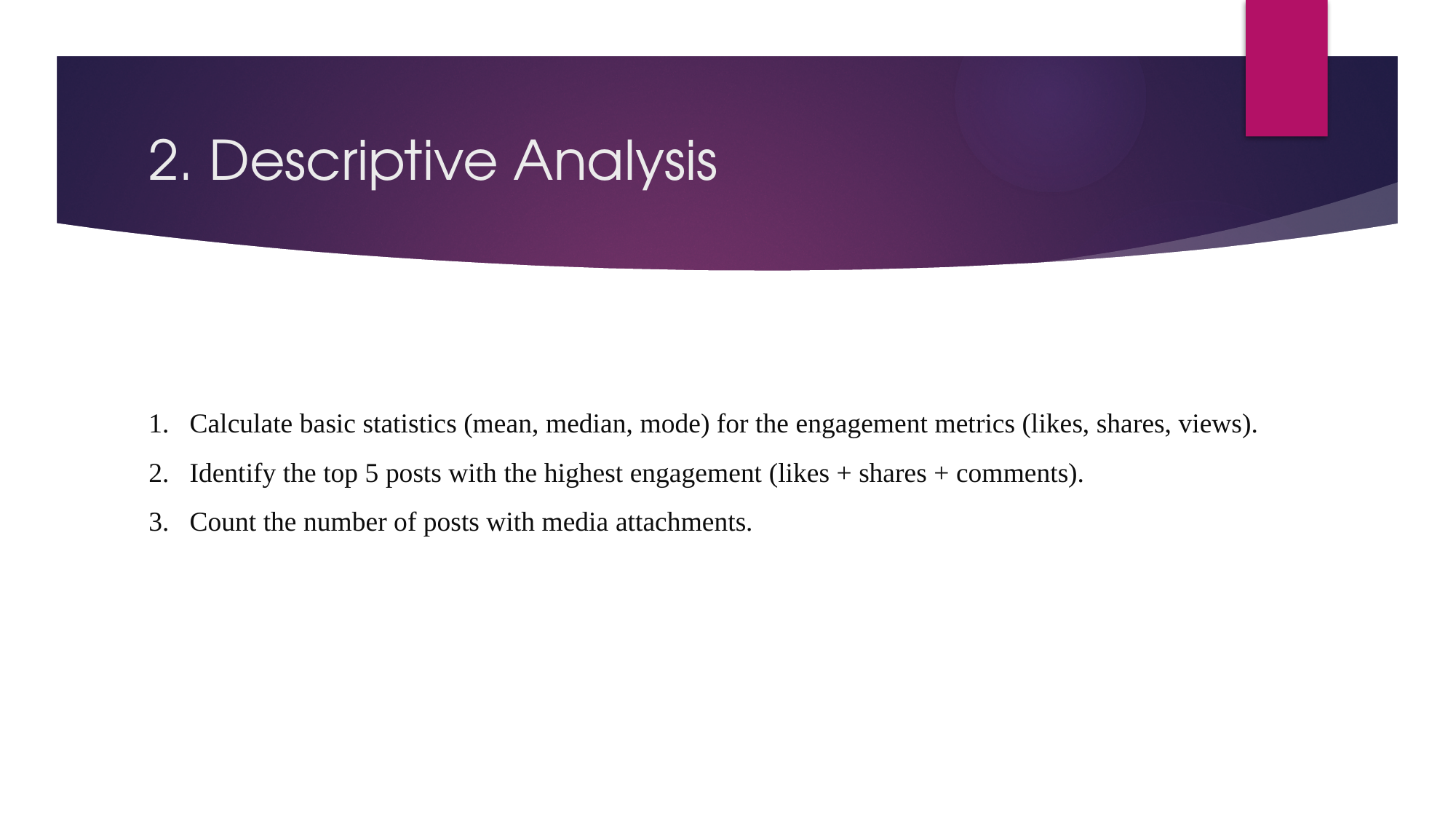

# 2. Descriptive Analysis
Calculate basic statistics (mean, median, mode) for the engagement metrics (likes, shares, views).
Identify the top 5 posts with the highest engagement (likes + shares + comments).
Count the number of posts with media attachments.